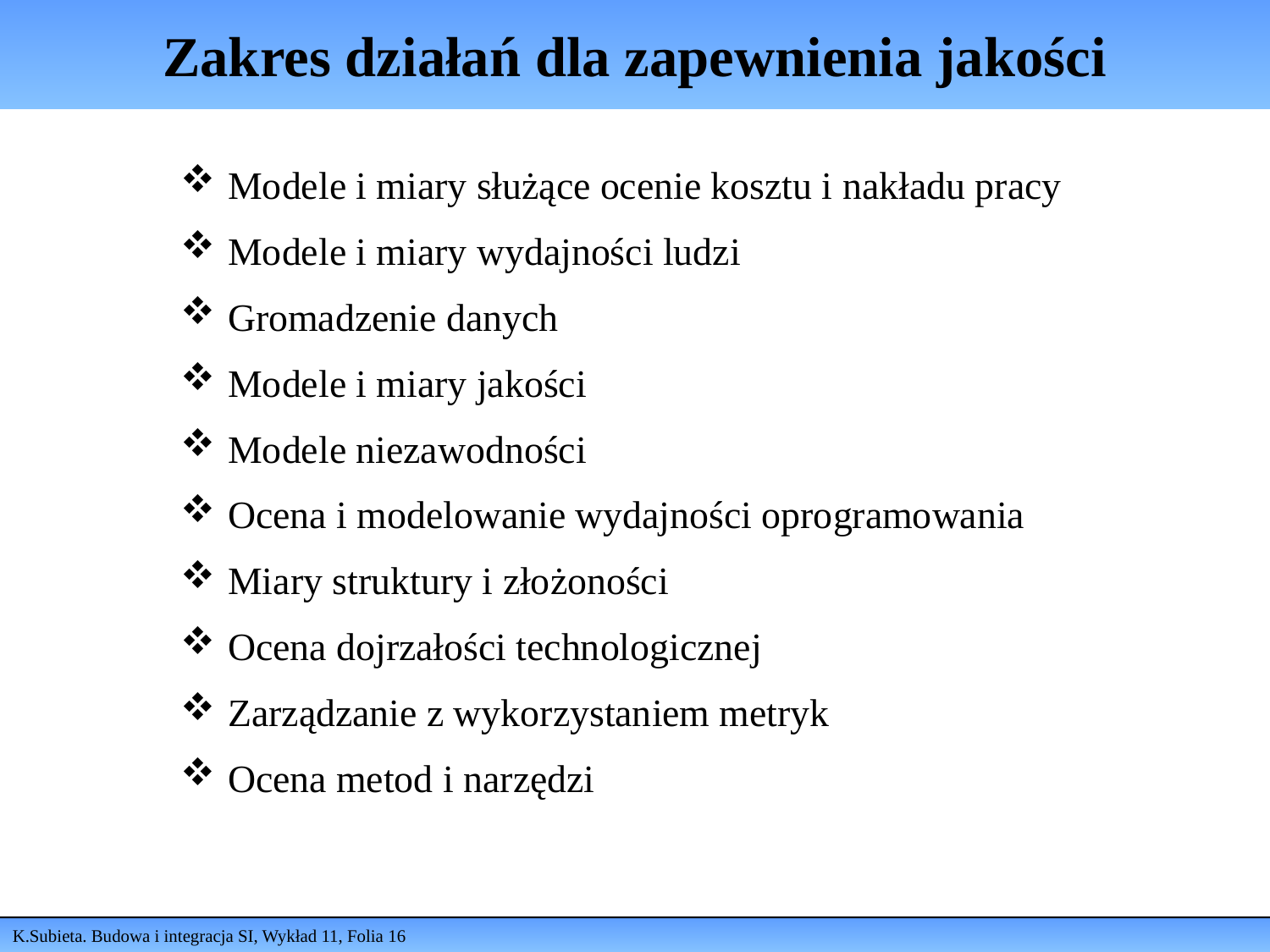

# Zakres działań dla zapewnienia jakości
Modele i miary służące ocenie kosztu i nakładu pracy
Modele i miary wydajności ludzi
Gromadzenie danych
Modele i miary jakości
Modele niezawodności
Ocena i modelowanie wydajności oprogramowania
Miary struktury i złożoności
Ocena dojrzałości technologicznej
Zarządzanie z wykorzystaniem metryk
Ocena metod i narzędzi